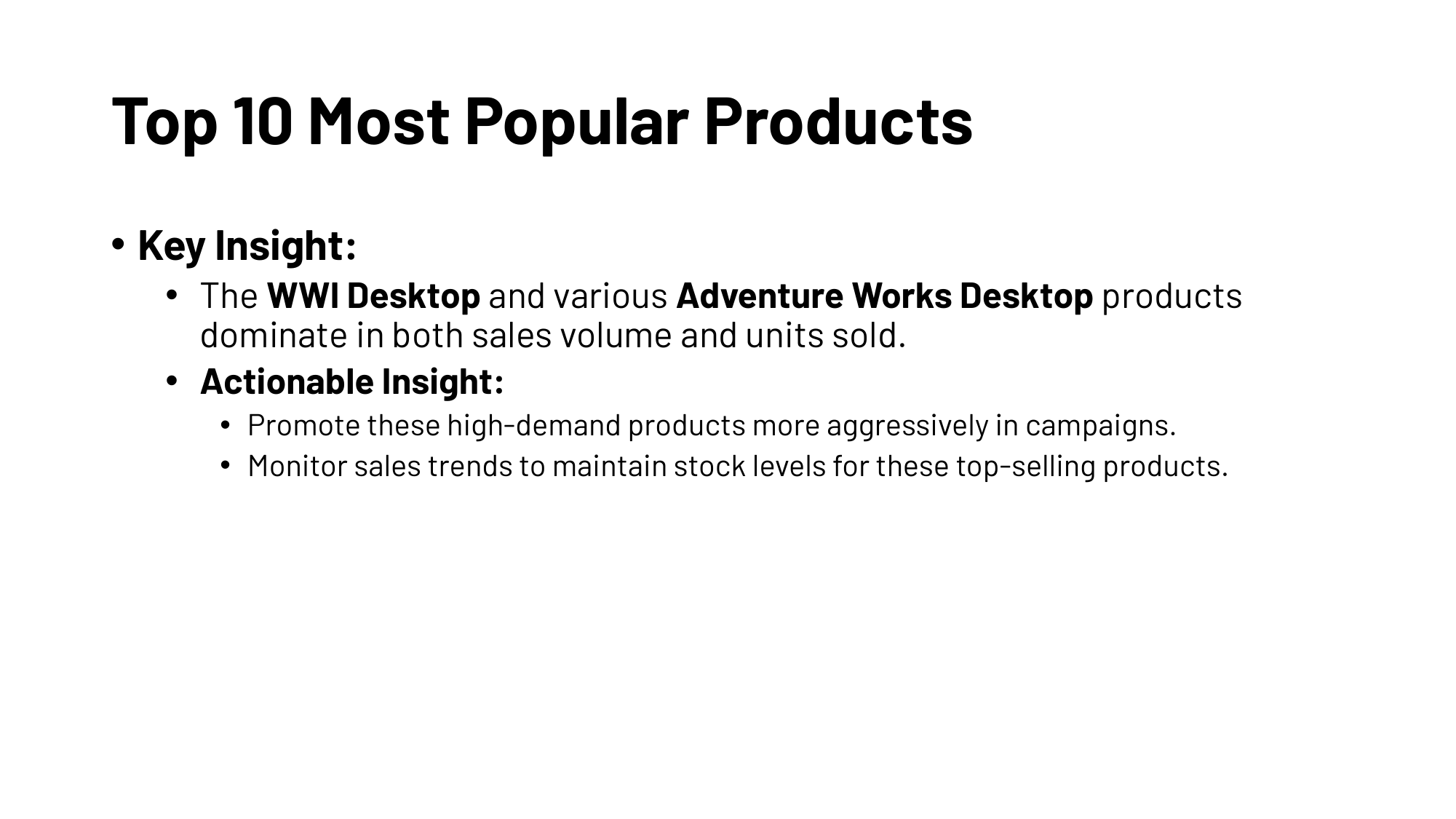

# Top 10 Most Popular Products
Key Insight:
The WWI Desktop and various Adventure Works Desktop products dominate in both sales volume and units sold.
Actionable Insight:
Promote these high-demand products more aggressively in campaigns.
Monitor sales trends to maintain stock levels for these top-selling products.